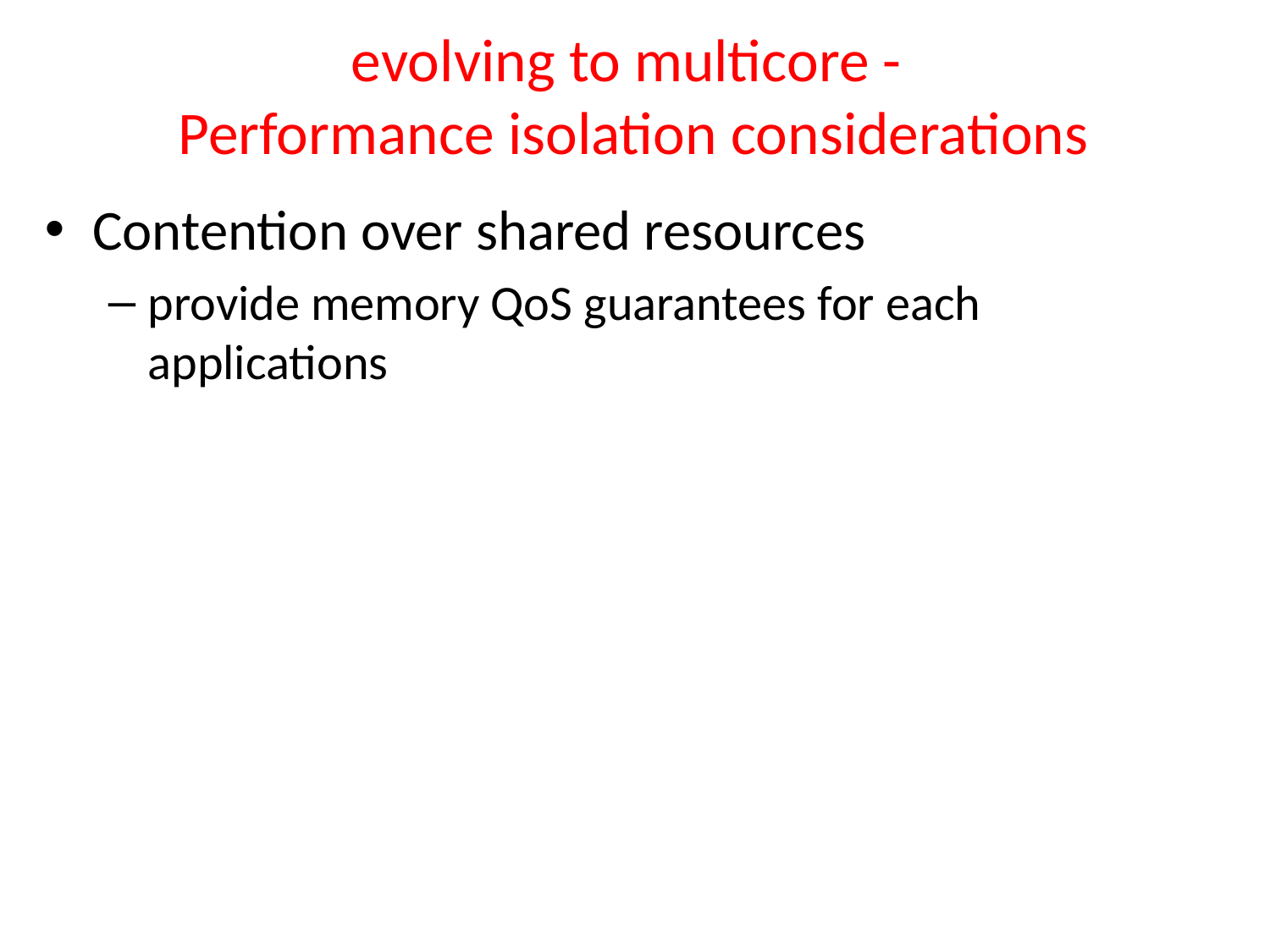

# evolving to multicore - Performance isolation considerations
Contention over shared resources
provide memory QoS guarantees for each applications